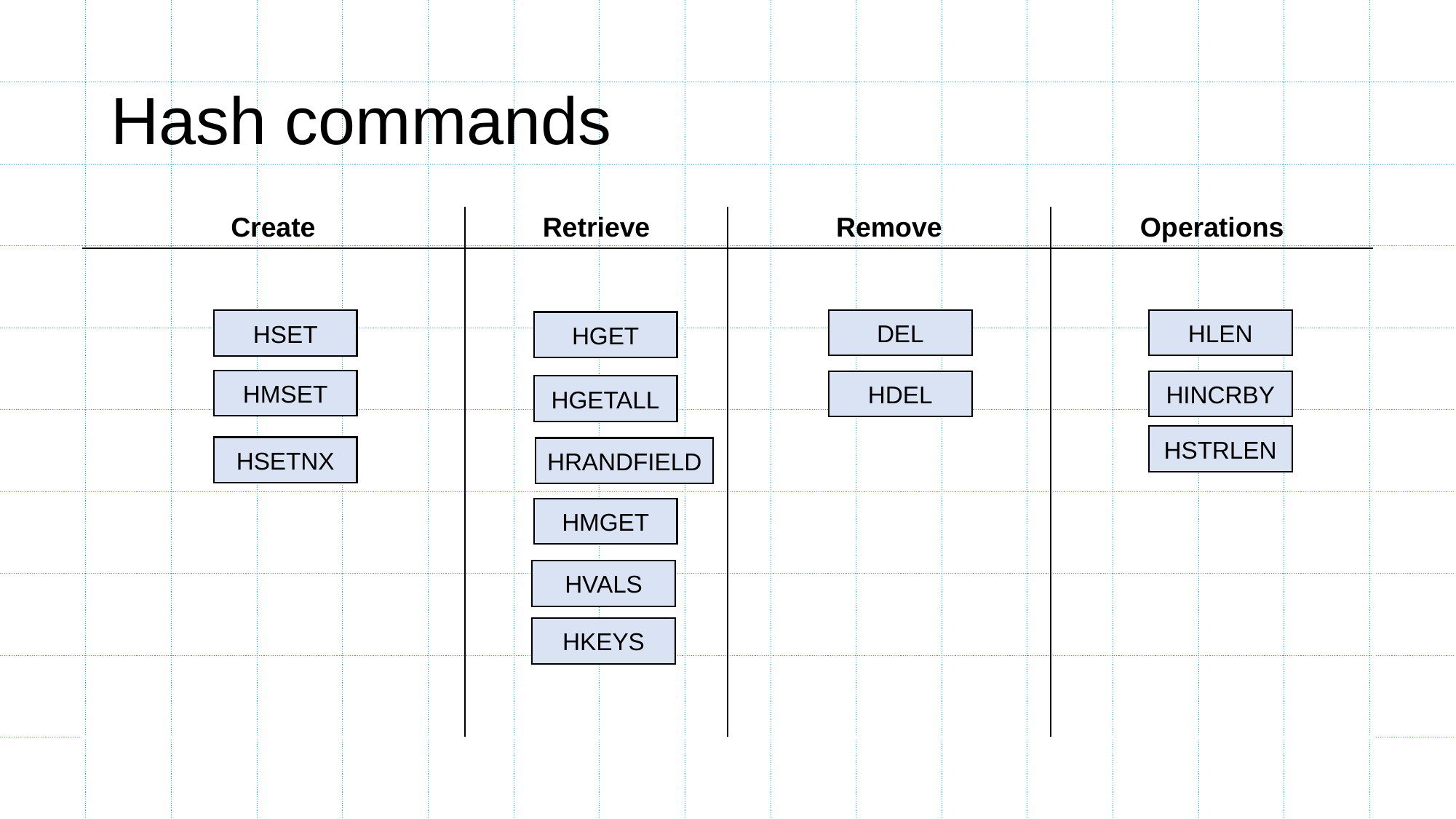

# Hash commands
| Create | Retrieve | Remove | Operations |
| --- | --- | --- | --- |
|  |  |  |  |
DEL
HLEN
HSET
HGET
HMSET
HDEL
HINCRBY
HGETALL
HSTRLEN
HSETNX
HRANDFIELD
HMGET
HVALS
HKEYS